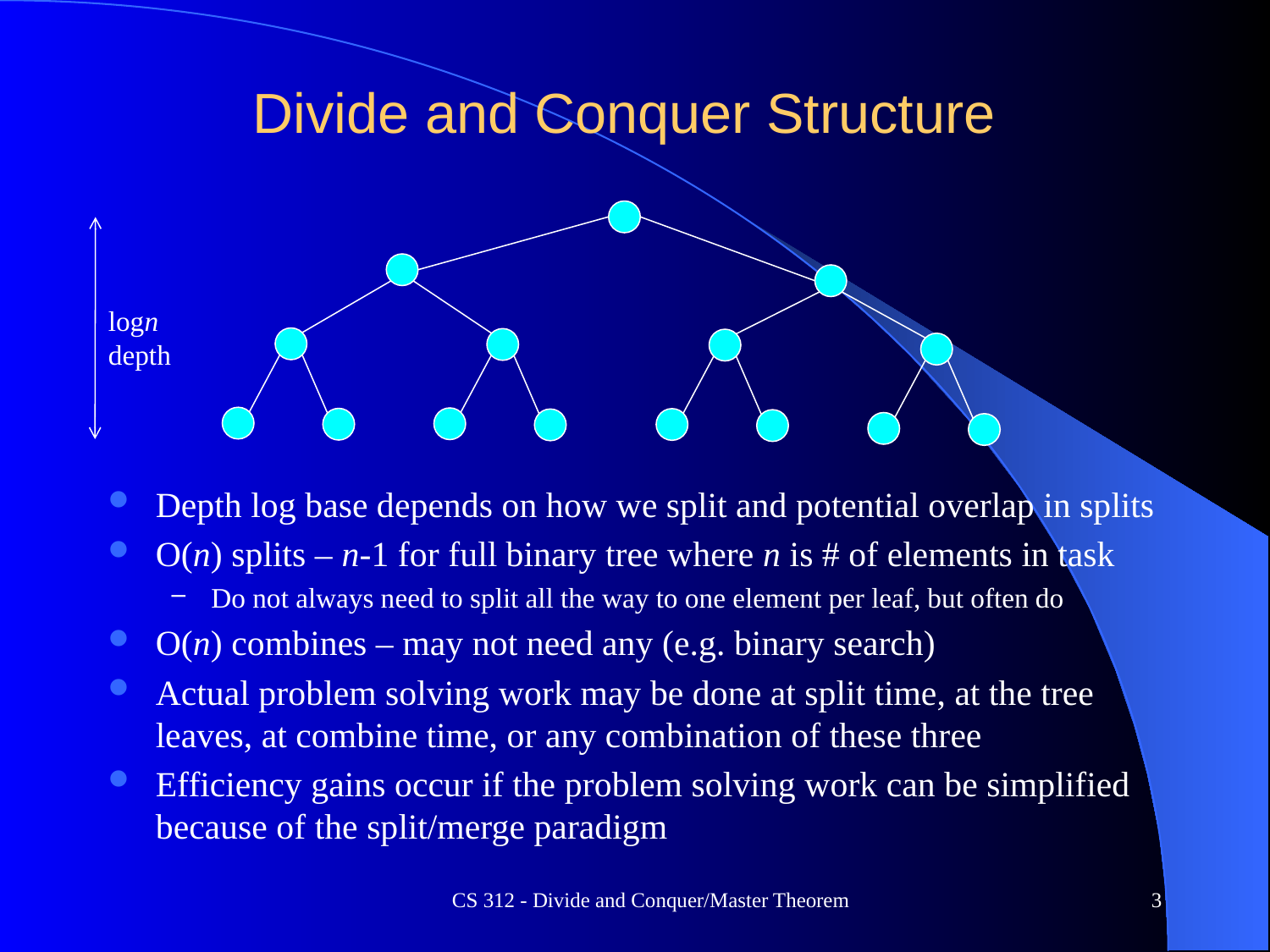

# Divide and Conquer Structure

logn
depth

Depth log base depends on how we split and potential overlap in splits
O(n) splits – n-1 for full binary tree where n is # of elements in task
Do not always need to split all the way to one element per leaf, but often do
O(n) combines – may not need any (e.g. binary search)
Actual problem solving work may be done at split time, at the tree leaves, at combine time, or any combination of these three
Efficiency gains occur if the problem solving work can be simplified because of the split/merge paradigm
CS 312 - Divide and Conquer/Master Theorem
3